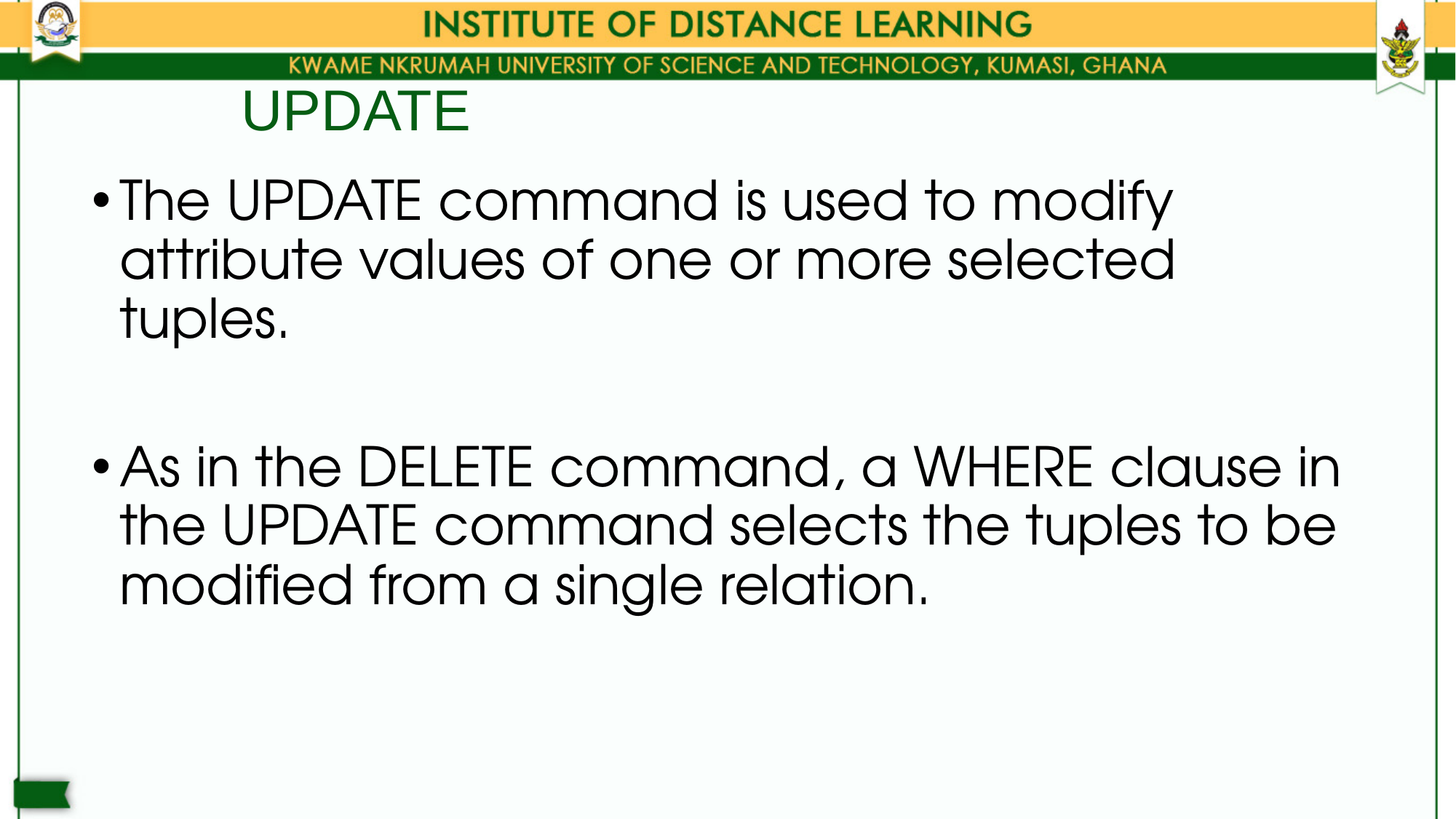

# UPDATE
The UPDATE command is used to modify attribute values of one or more selected tuples.

As in the DELETE command, a WHERE clause in the UPDATE command selects the tuples to be modified from a single relation.